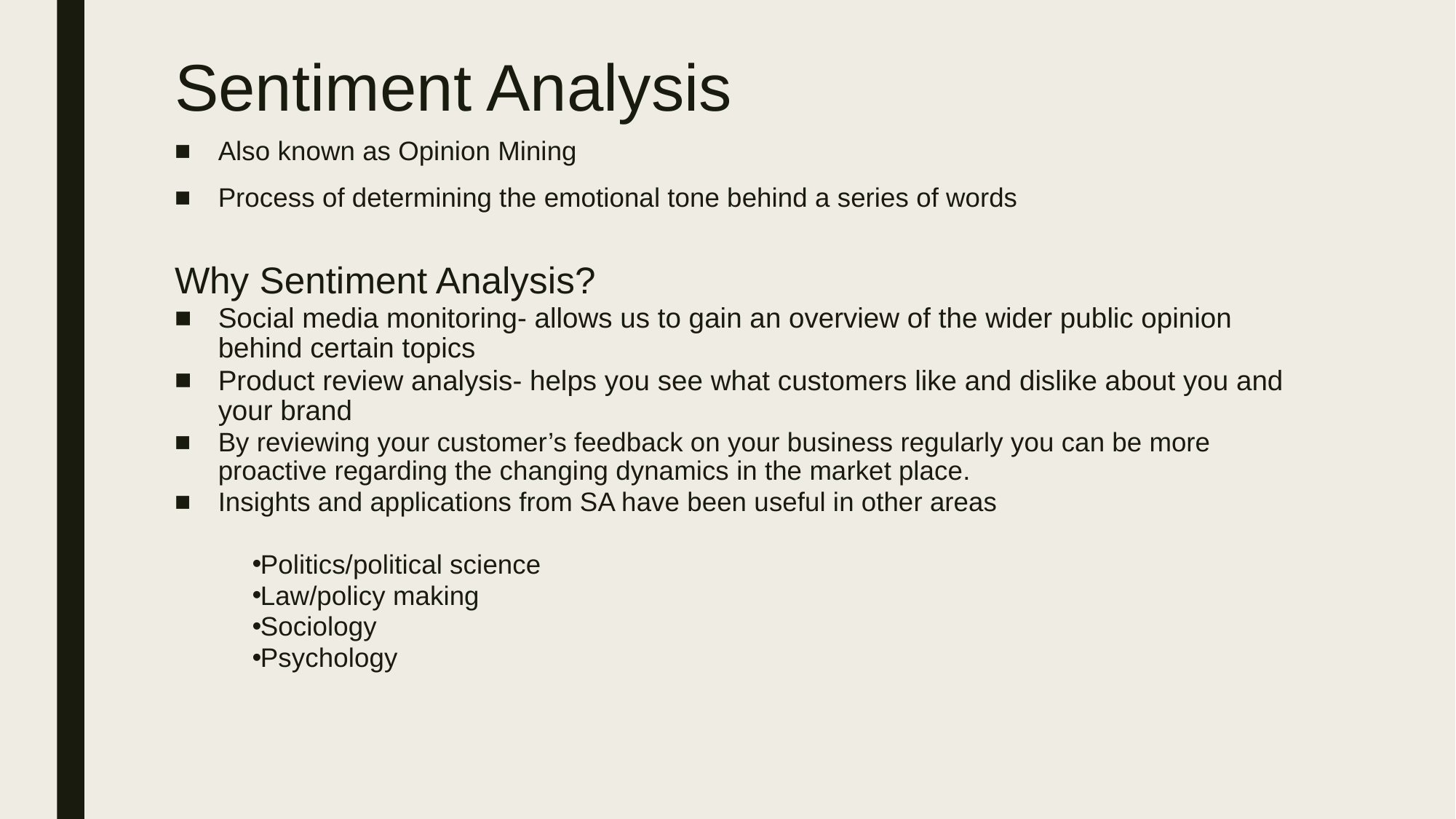

# Sentiment Analysis
Also known as Opinion Mining
Process of determining the emotional tone behind a series of words

Why Sentiment Analysis?
Social media monitoring- allows us to gain an overview of the wider public opinion behind certain topics
Product review analysis- helps you see what customers like and dislike about you and your brand
By reviewing your customer’s feedback on your business regularly you can be more proactive regarding the changing dynamics in the market place.
Insights and applications from SA have been useful in other areas

Politics/political science
Law/policy making
Sociology
Psychology